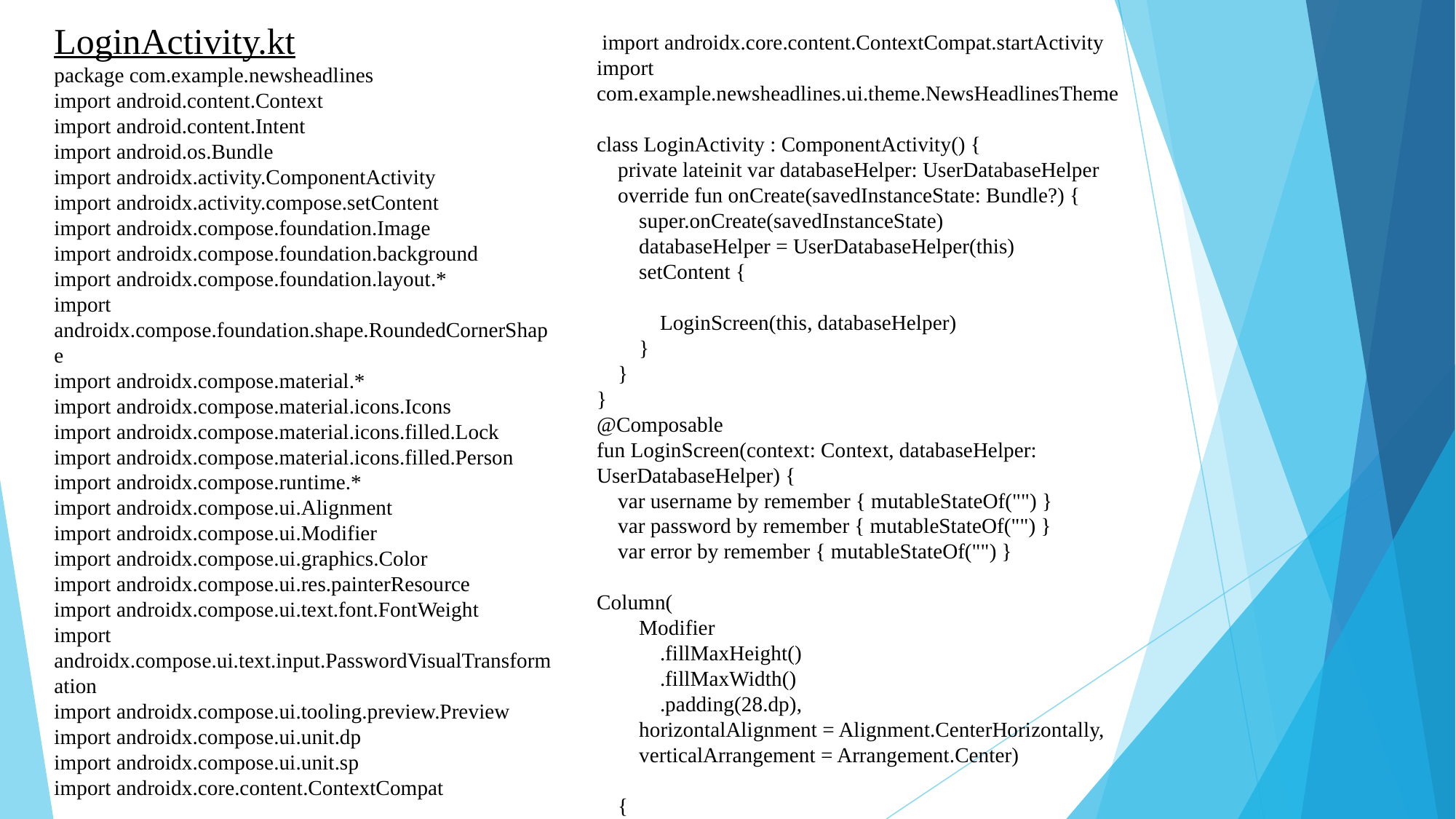

LoginActivity.kt
package com.example.newsheadlines
import android.content.Context
import android.content.Intent
import android.os.Bundle
import androidx.activity.ComponentActivity
import androidx.activity.compose.setContent
import androidx.compose.foundation.Image
import androidx.compose.foundation.background
import androidx.compose.foundation.layout.*
import androidx.compose.foundation.shape.RoundedCornerShape
import androidx.compose.material.*
import androidx.compose.material.icons.Icons
import androidx.compose.material.icons.filled.Lock
import androidx.compose.material.icons.filled.Person
import androidx.compose.runtime.*
import androidx.compose.ui.Alignment
import androidx.compose.ui.Modifier
import androidx.compose.ui.graphics.Color
import androidx.compose.ui.res.painterResource
import androidx.compose.ui.text.font.FontWeight
import androidx.compose.ui.text.input.PasswordVisualTransformation
import androidx.compose.ui.tooling.preview.Preview
import androidx.compose.ui.unit.dp
import androidx.compose.ui.unit.sp
import androidx.core.content.ContextCompat

 import androidx.core.content.ContextCompat.startActivity
import com.example.newsheadlines.ui.theme.NewsHeadlinesTheme

class LoginActivity : ComponentActivity() {
    private lateinit var databaseHelper: UserDatabaseHelper
    override fun onCreate(savedInstanceState: Bundle?) {
        super.onCreate(savedInstanceState)
        databaseHelper = UserDatabaseHelper(this)
        setContent {

            LoginScreen(this, databaseHelper)
        }
    }
}
@Composable
fun LoginScreen(context: Context, databaseHelper: UserDatabaseHelper) {
    var username by remember { mutableStateOf("") }
    var password by remember { mutableStateOf("") }
    var error by remember { mutableStateOf("") }

Column(
        Modifier
            .fillMaxHeight()
            .fillMaxWidth()
            .padding(28.dp),
        horizontalAlignment = Alignment.CenterHorizontally,
        verticalArrangement = Arrangement.Center)

    {